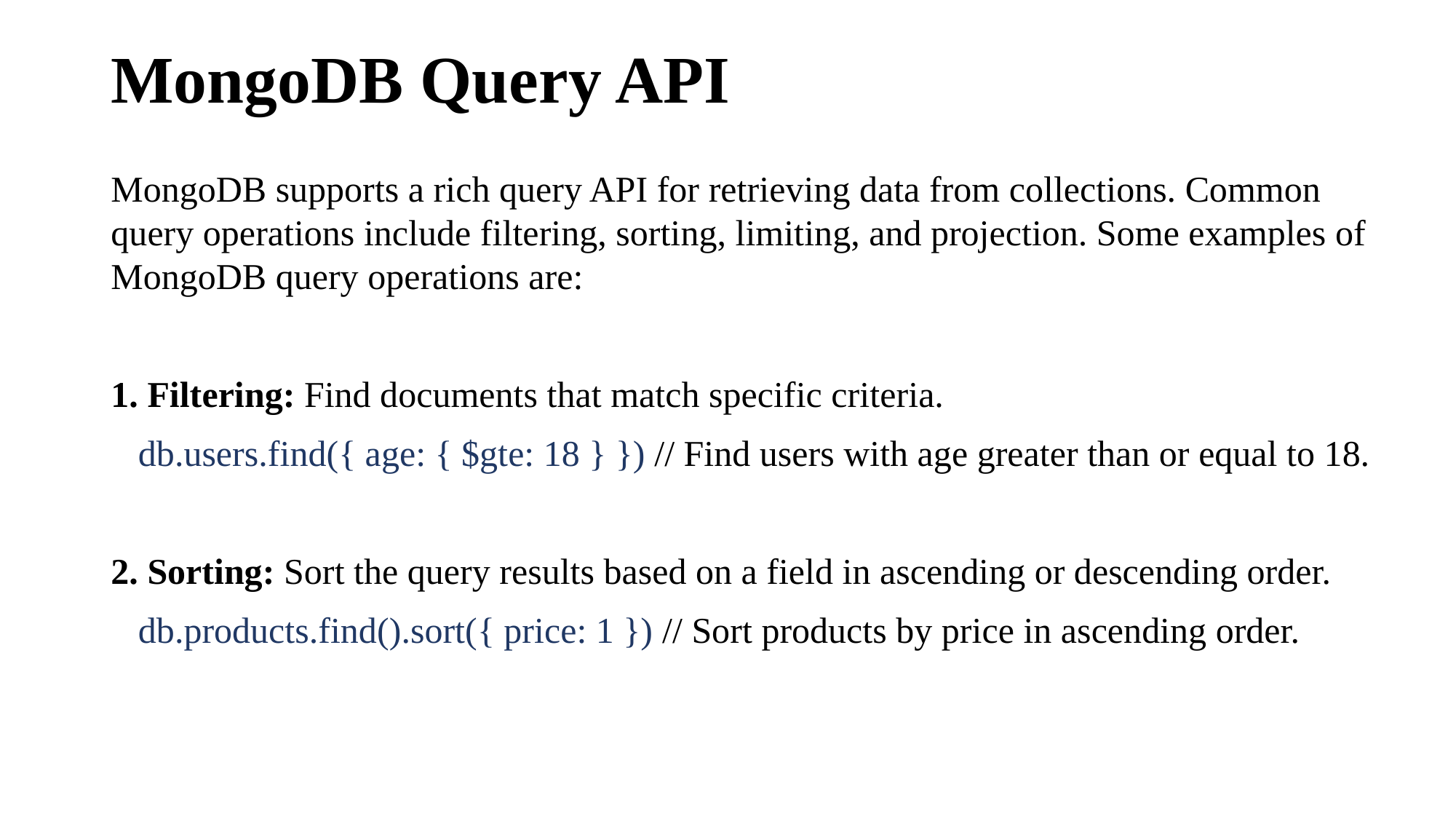

# MongoDB Query API
MongoDB supports a rich query API for retrieving data from collections. Common query operations include filtering, sorting, limiting, and projection. Some examples of MongoDB query operations are:

1. Filtering: Find documents that match specific criteria.
   db.users.find({ age: { $gte: 18 } }) // Find users with age greater than or equal to 18.

2. Sorting: Sort the query results based on a field in ascending or descending order.
   db.products.find().sort({ price: 1 }) // Sort products by price in ascending order.